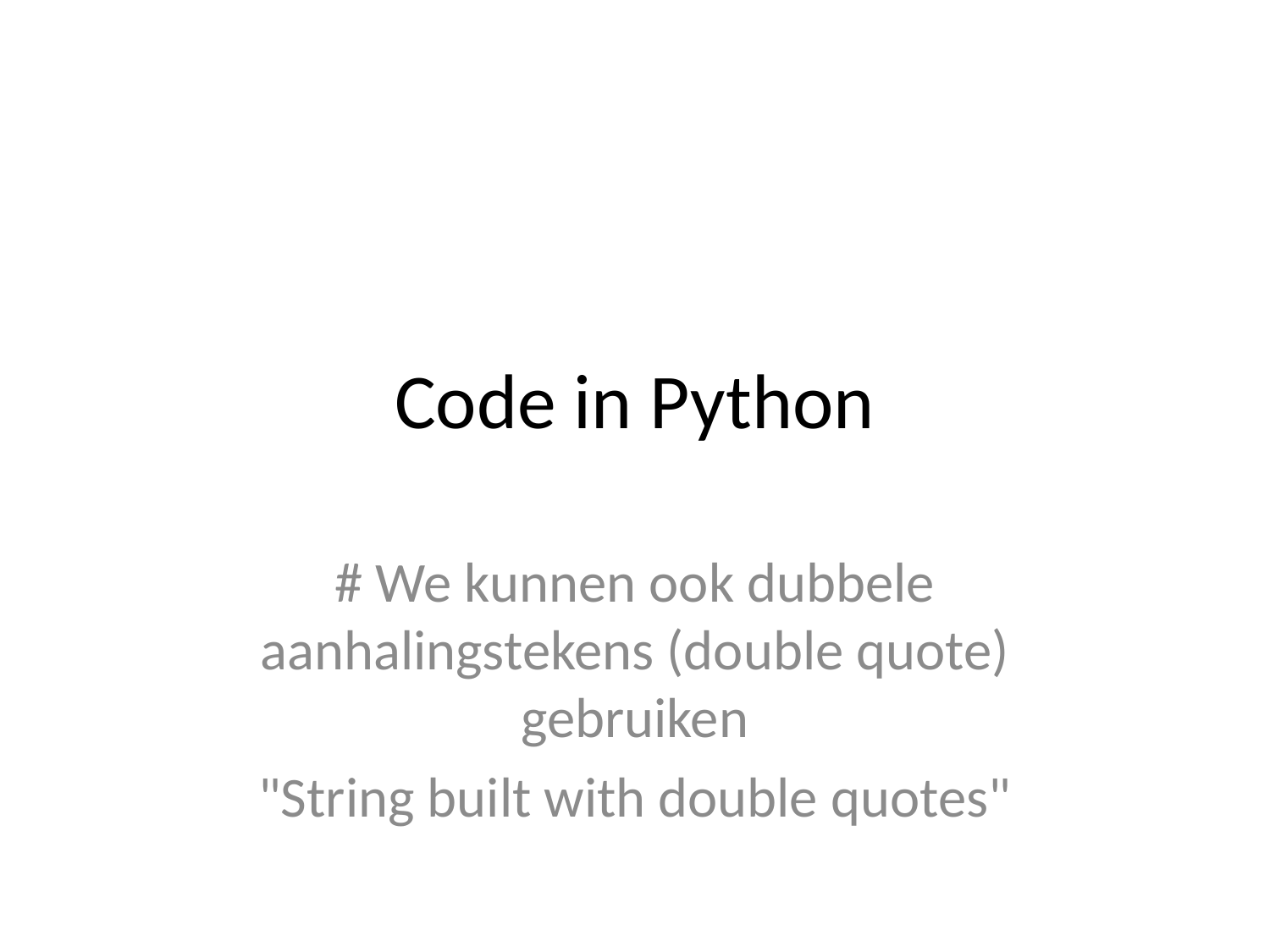

# Code in Python
# We kunnen ook dubbele aanhalingstekens (double quote) gebruiken
"String built with double quotes"